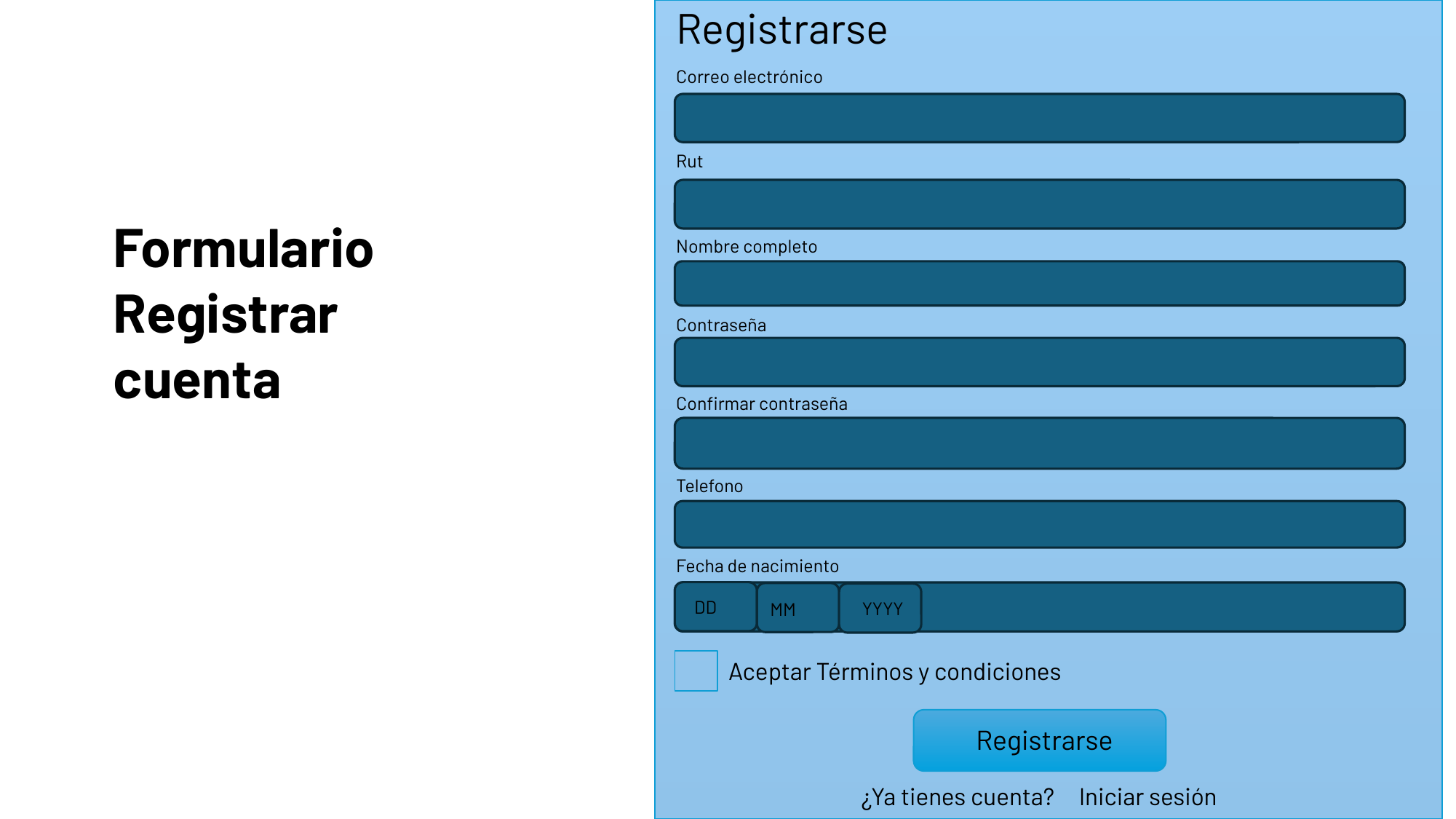

Registrarse

Correo electrónico

Rut

Formulario Registrar cuenta
Nombre completo

Contraseña

Confirmar contraseña

Telefono

Fecha de nacimiento

DD
YYYY
MM

Aceptar Términos y condiciones

Registrarse
¿Ya tienes cuenta?     Iniciar sesión